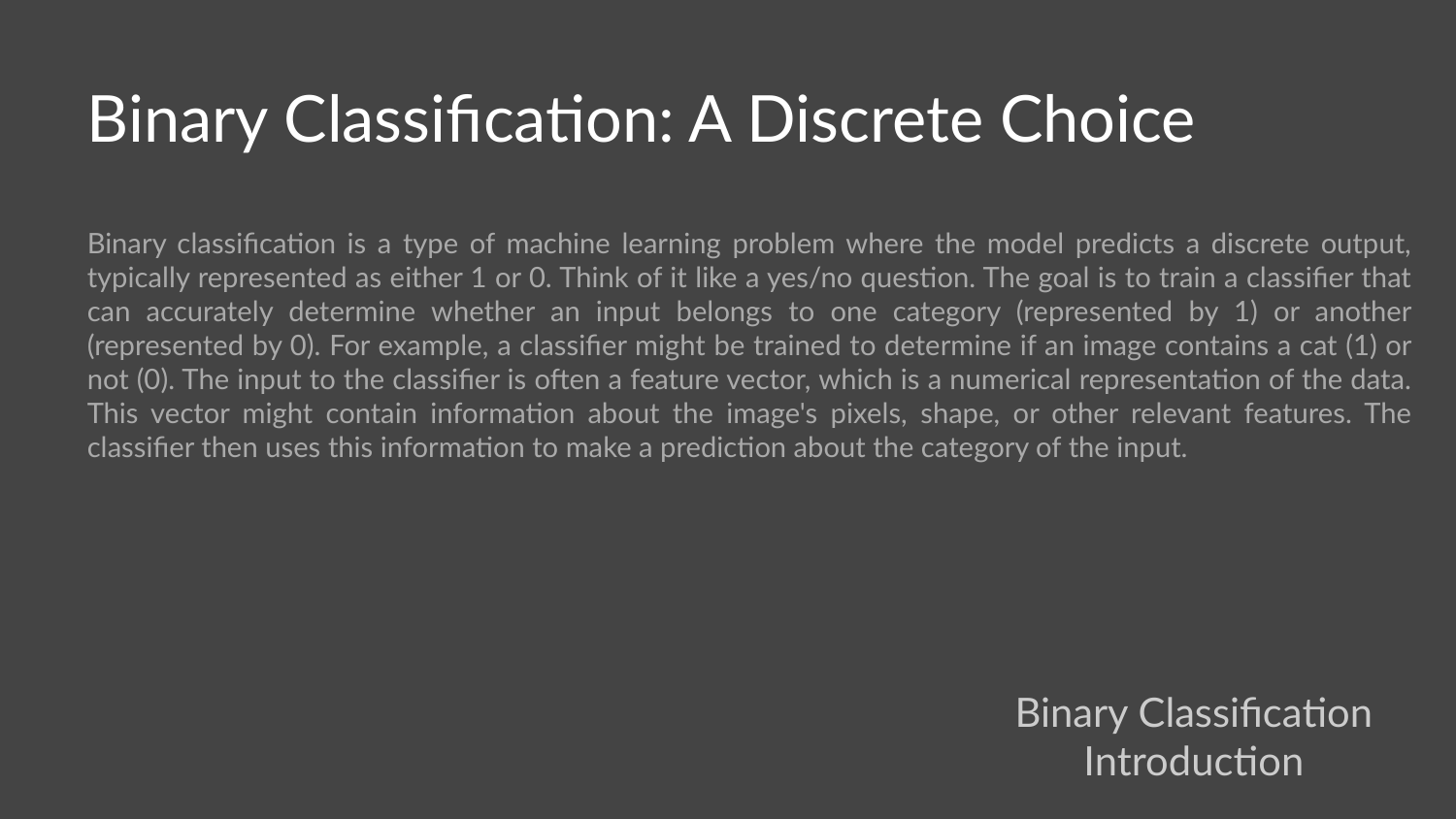

Binary Classification: A Discrete Choice
Binary classification is a type of machine learning problem where the model predicts a discrete output, typically represented as either 1 or 0. Think of it like a yes/no question. The goal is to train a classifier that can accurately determine whether an input belongs to one category (represented by 1) or another (represented by 0). For example, a classifier might be trained to determine if an image contains a cat (1) or not (0). The input to the classifier is often a feature vector, which is a numerical representation of the data. This vector might contain information about the image's pixels, shape, or other relevant features. The classifier then uses this information to make a prediction about the category of the input.
Binary Classification Introduction